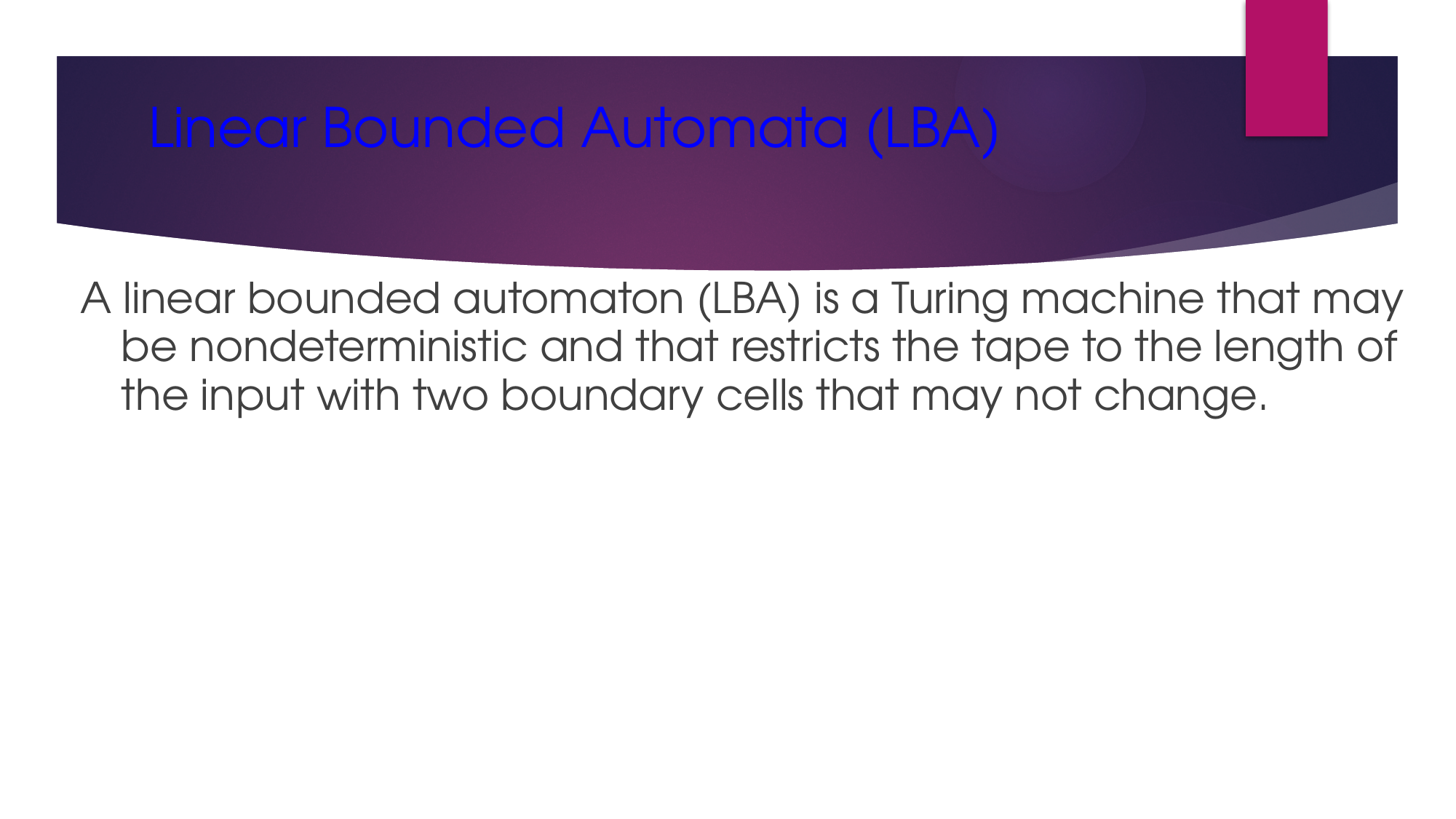

# Linear Bounded Automata (LBA)
A linear bounded automaton (LBA) is a Turing machine that may be nondeterministic and that restricts the tape to the length of the input with two boundary cells that may not change.